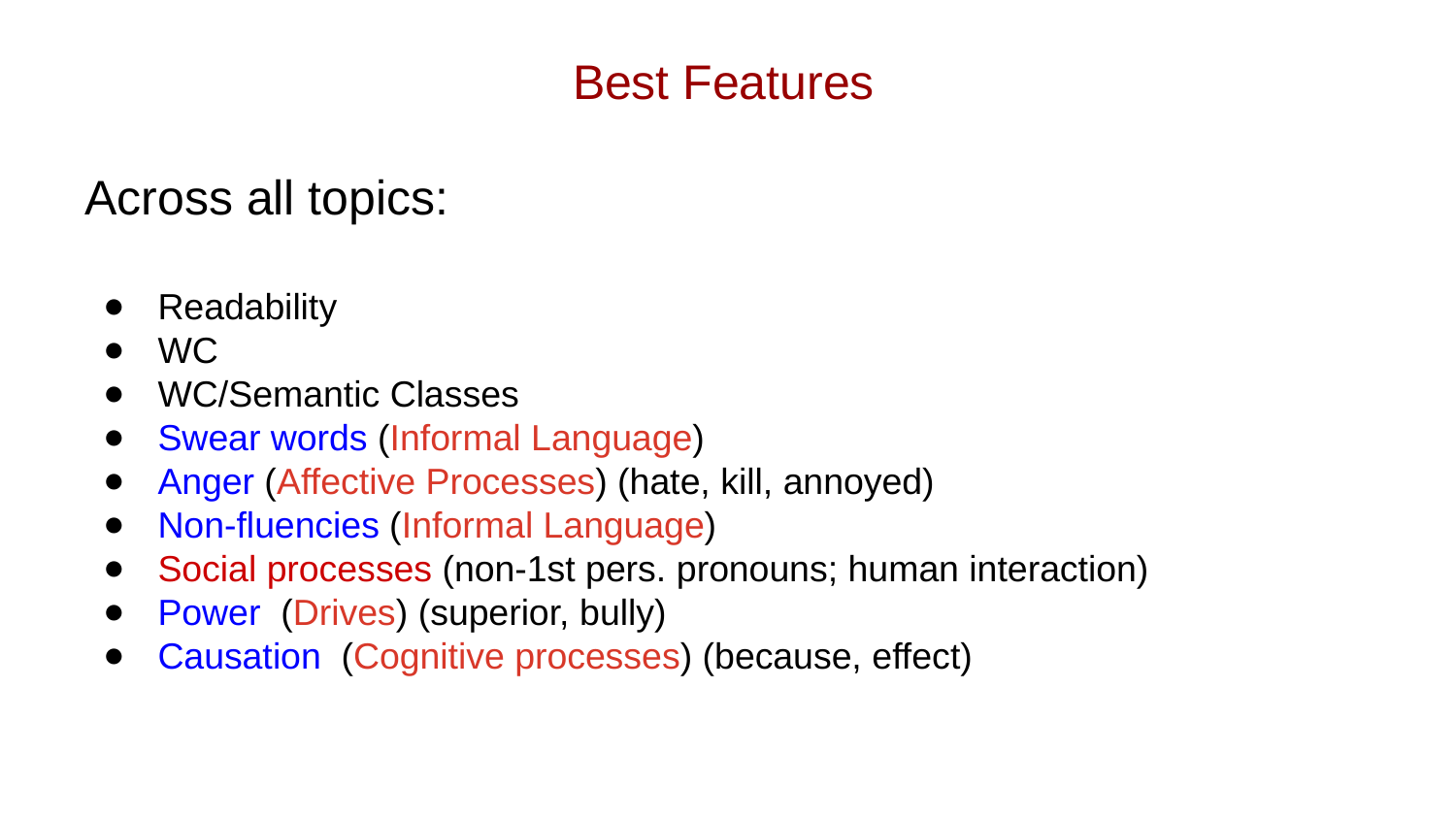

Best Features
Across all topics:

Readability
WC
WC/Semantic Classes
Swear words (Informal Language)
Anger (Affective Processes) (hate, kill, annoyed)
Non-fluencies (Informal Language)
Social processes (non-1st pers. pronouns; human interaction)
Power  (Drives) (superior, bully)
Causation  (Cognitive processes) (because, effect)